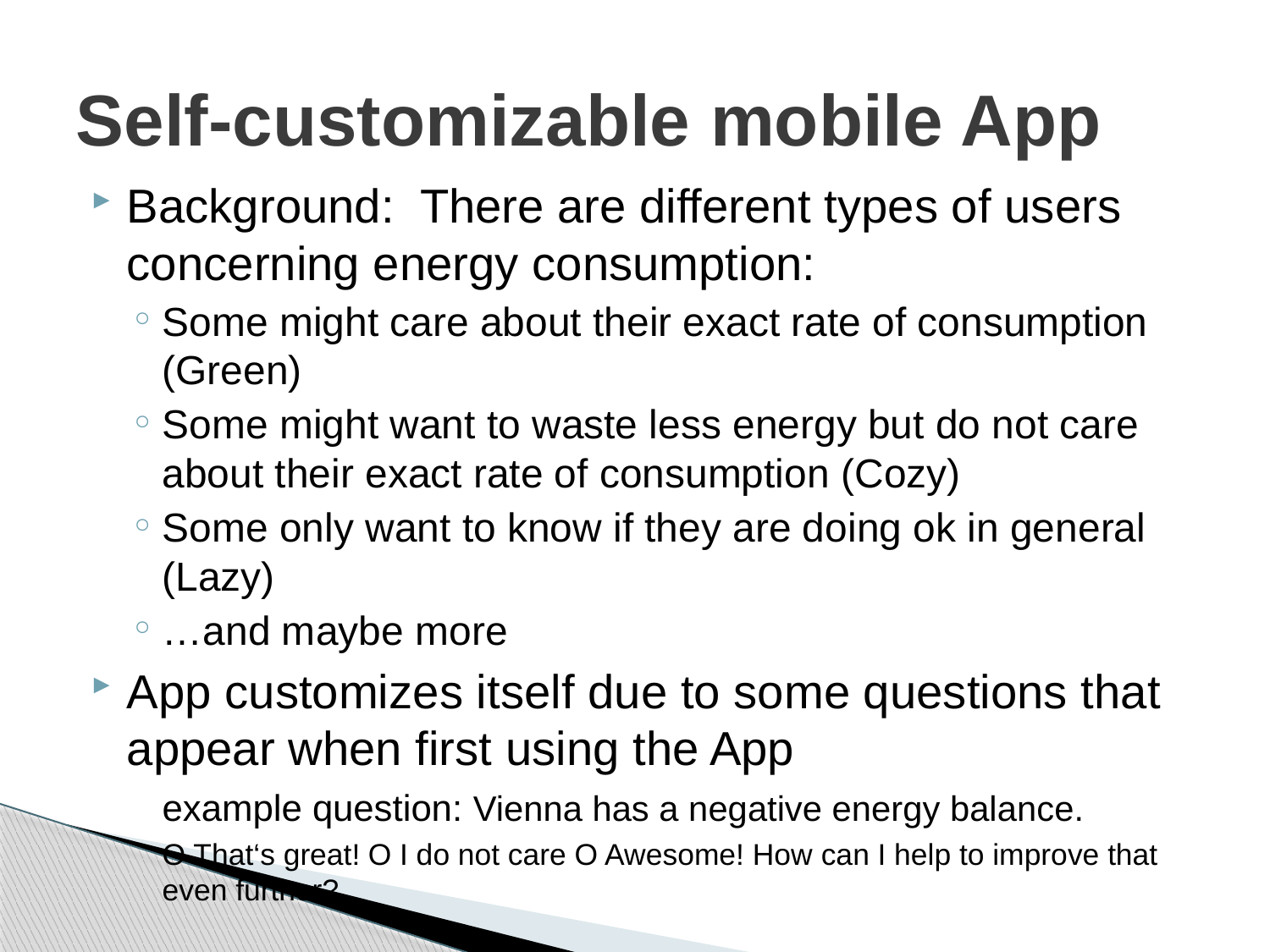

# Self-customizable mobile App
Background:  There are different types of users concerning energy consumption:
Some might care about their exact rate of consumption (Green)
Some might want to waste less energy but do not care about their exact rate of consumption (Cozy)
Some only want to know if they are doing ok in general (Lazy)
…and maybe more
App customizes itself due to some questions that appear when first using the App
	example question: Vienna has a negative energy balance.
	O That‘s great! O I do not care O Awesome! How can I help to improve that even further?